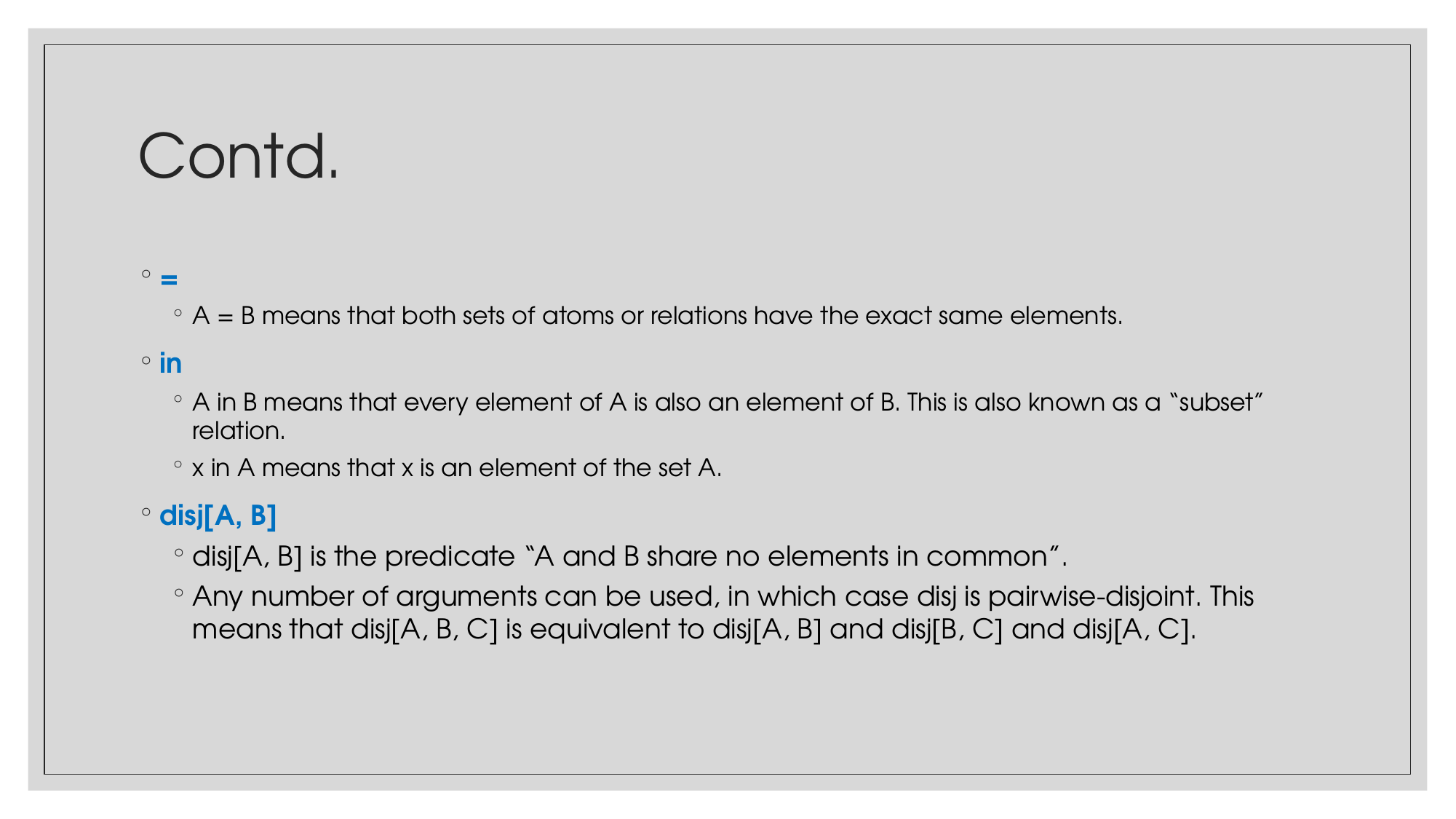

# Contd.
=
A = B means that both sets of atoms or relations have the exact same elements.
in
A in B means that every element of A is also an element of B. This is also known as a “subset” relation.
x in A means that x is an element of the set A.
disj[A, B]
disj[A, B] is the predicate “A and B share no elements in common”.
Any number of arguments can be used, in which case disj is pairwise-disjoint. This means that disj[A, B, C] is equivalent to disj[A, B] and disj[B, C] and disj[A, C].